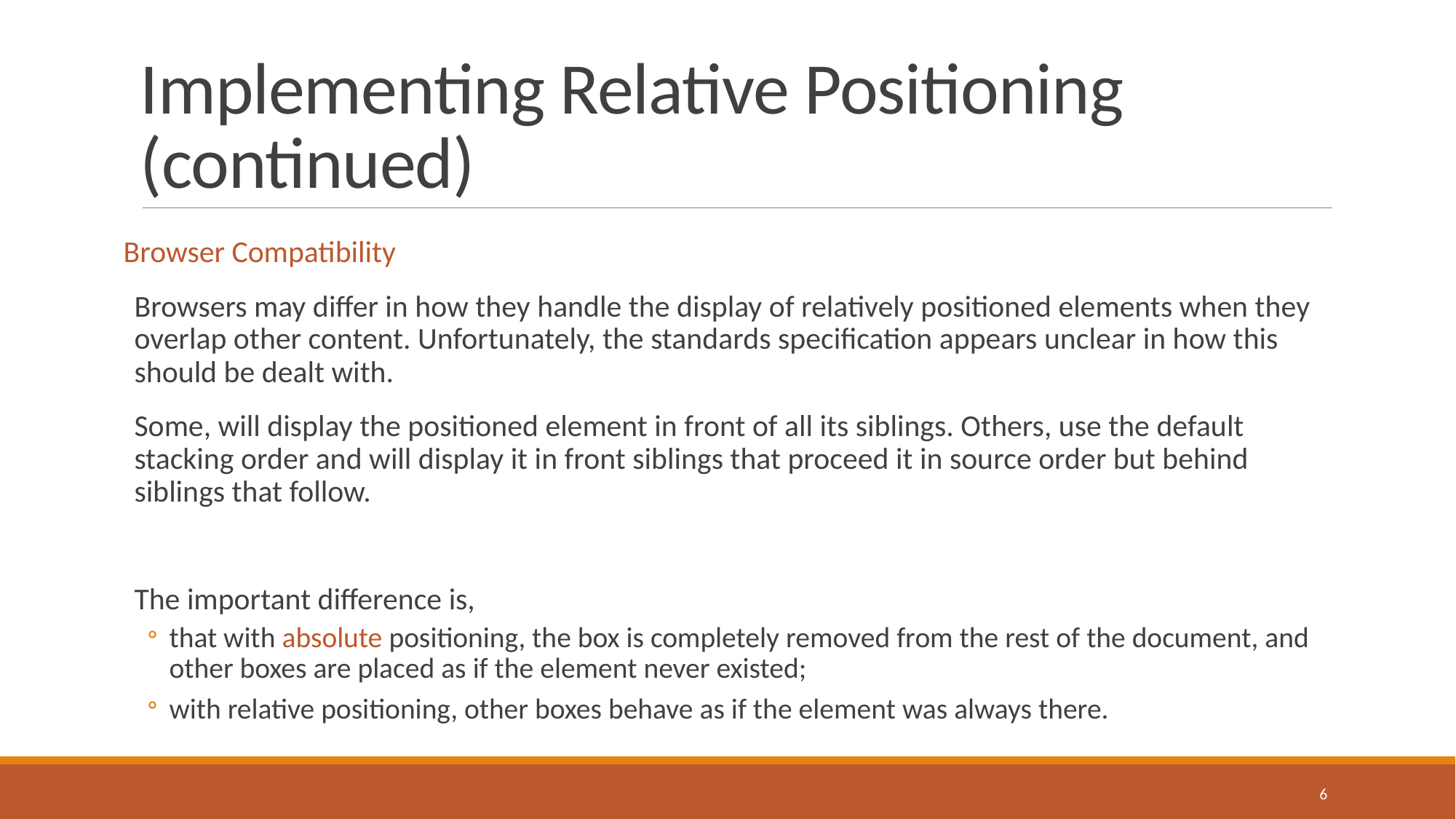

# Implementing Relative Positioning (continued)
Browser Compatibility
Browsers may differ in how they handle the display of relatively positioned elements when they overlap other content. Unfortunately, the standards specification appears unclear in how this should be dealt with.
Some, will display the positioned element in front of all its siblings. Others, use the default stacking order and will display it in front siblings that proceed it in source order but behind siblings that follow.

The important difference is,
that with absolute positioning, the box is completely removed from the rest of the document, and other boxes are placed as if the element never existed;
with relative positioning, other boxes behave as if the element was always there.

6